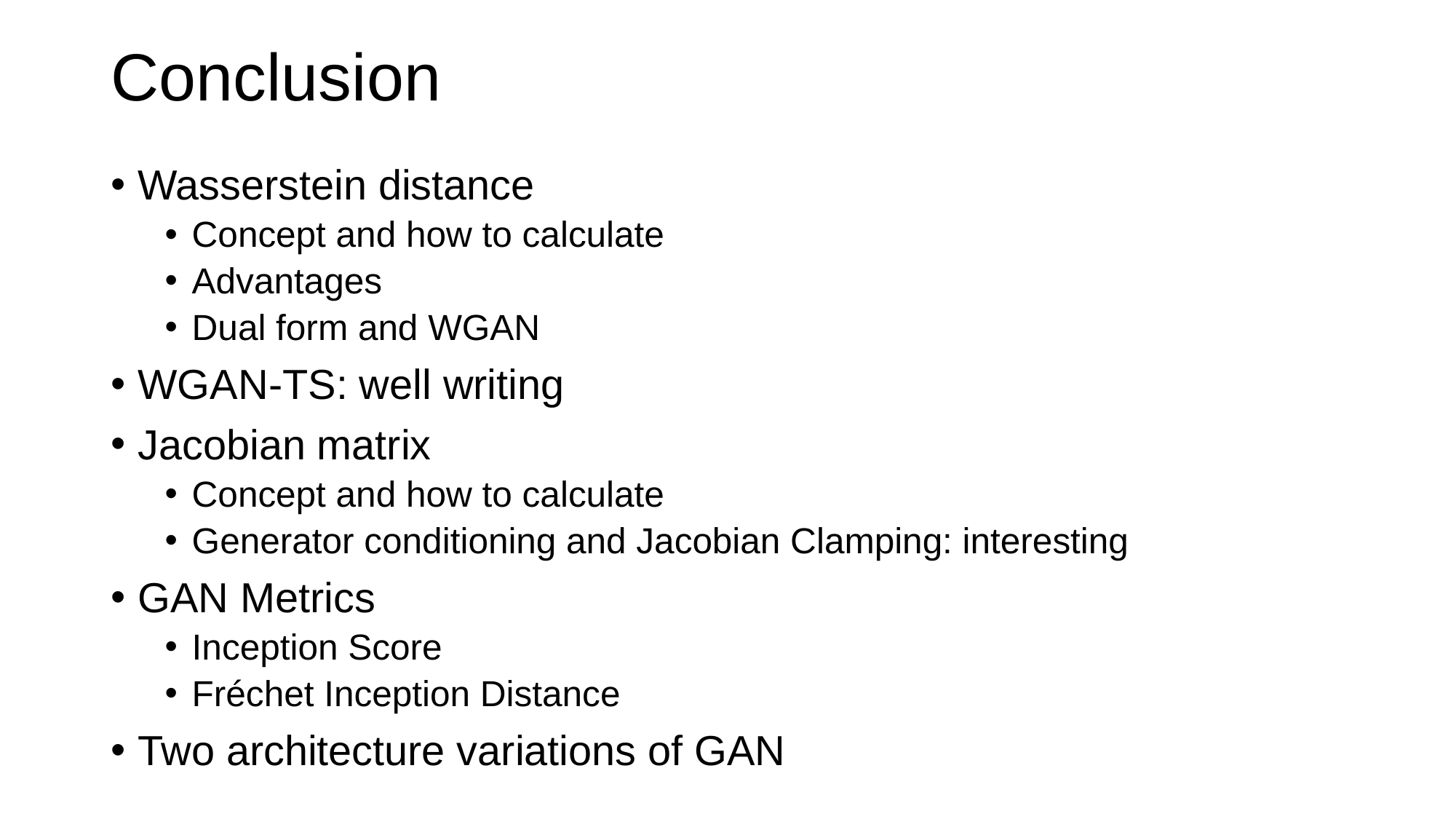

# Conclusion
Wasserstein distance
Concept and how to calculate
Advantages
Dual form and WGAN
WGAN-TS: well writing
Jacobian matrix
Concept and how to calculate
Generator conditioning and Jacobian Clamping: interesting
GAN Metrics
Inception Score
Fréchet Inception Distance
Two architecture variations of GAN